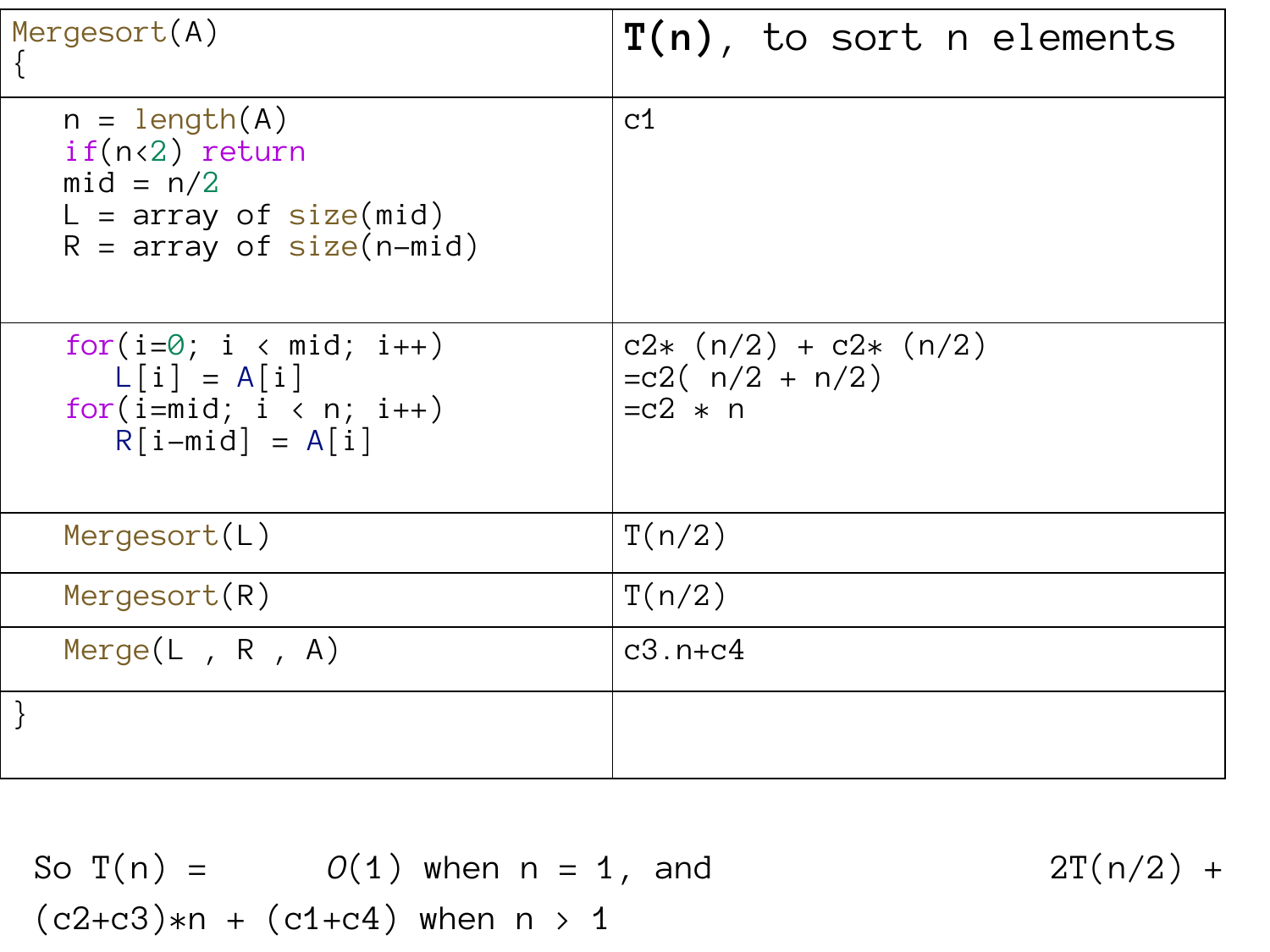

| Mergesort(A) { | T(n), to sort n elements |
| --- | --- |
| n = length(A)    if(n<2) return    mid = n/2    L = array of size(mid)    R = array of size(n-mid) | c1 |
| for(i=0; i < mid; i++)       L[i] = A[i]    for(i=mid; i < n; i++)       R[i-mid] = A[i] | c2\* (n/2) + c2\* (n/2) =c2( n/2 + n/2) =c2 \* n |
| Mergesort(L) | T(n/2) |
| Mergesort(R) | T(n/2) |
| Merge(L , R , A) | c3.n+c4 |
| } |  |
So T(n) = 	O(1) when n = 1, and 	             	2T(n/2) + (c2+c3)*n + (c1+c4) when n > 1